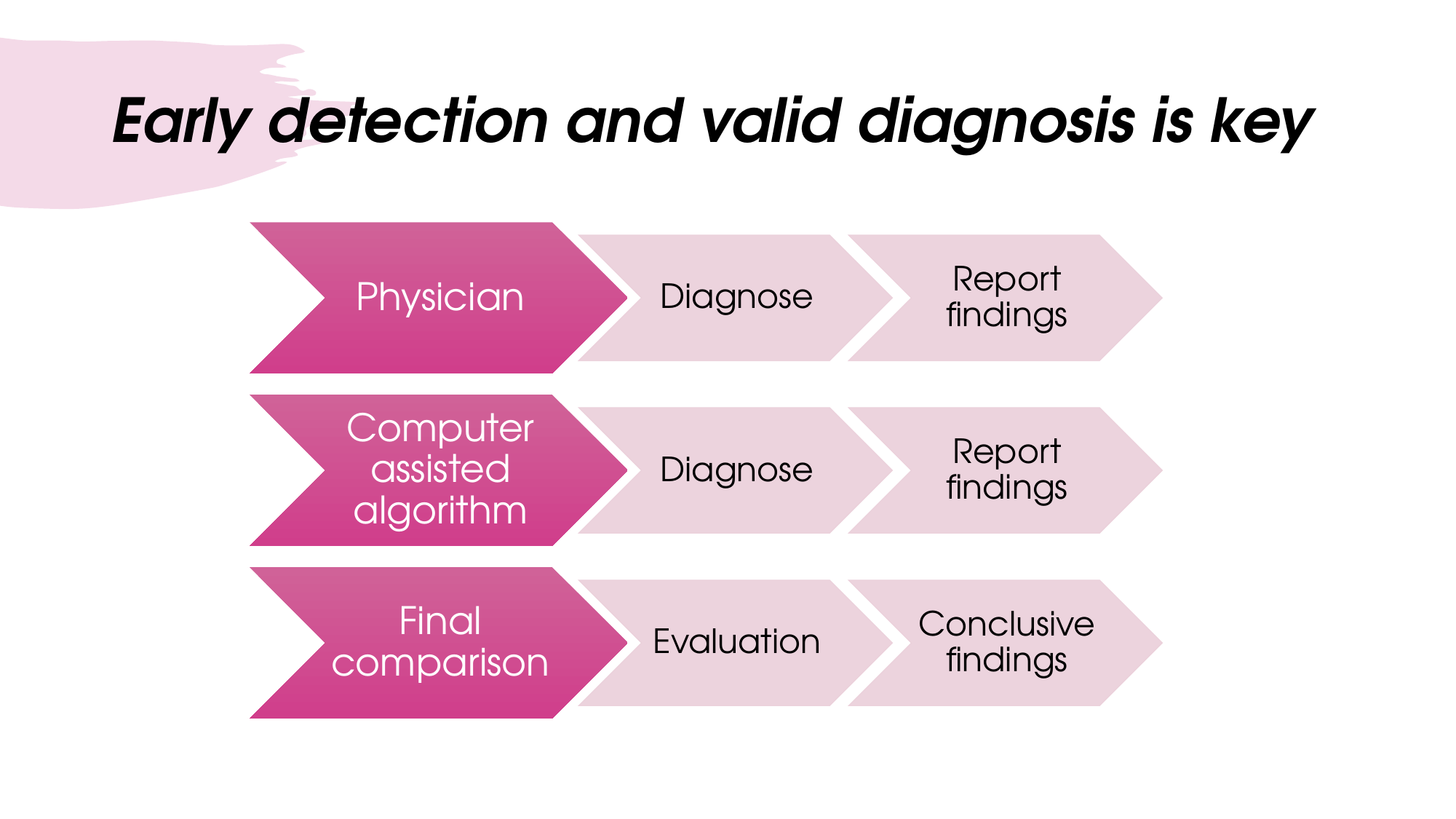

# Early detection and valid diagnosis is key
Physician
Diagnose
Report findings
Computer assisted algorithm
Diagnose
Report findings
Final comparison
Evaluation
Conclusive findings